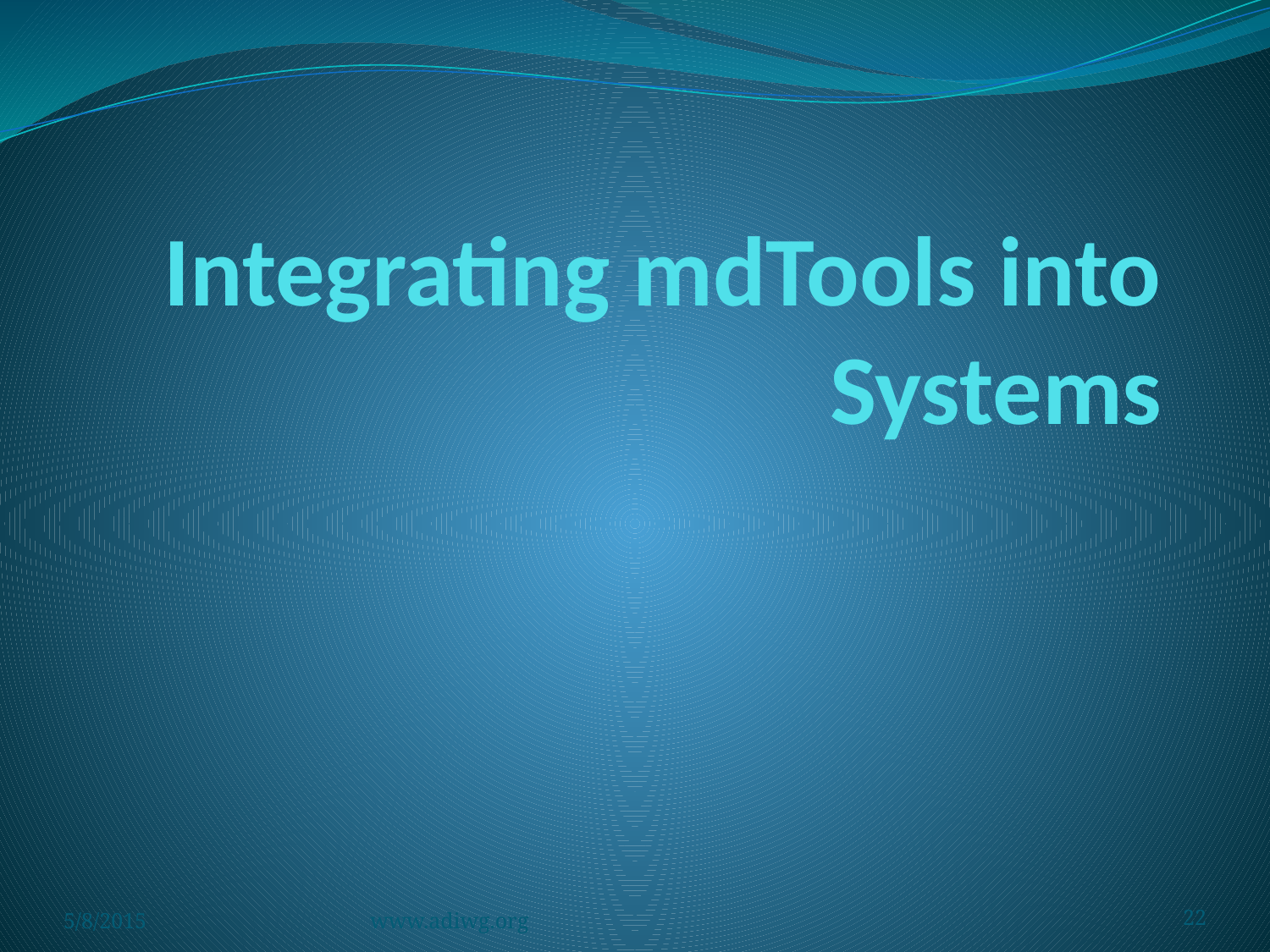

# Integrating mdTools into Systems

5/8/2015
www.adiwg.org
22